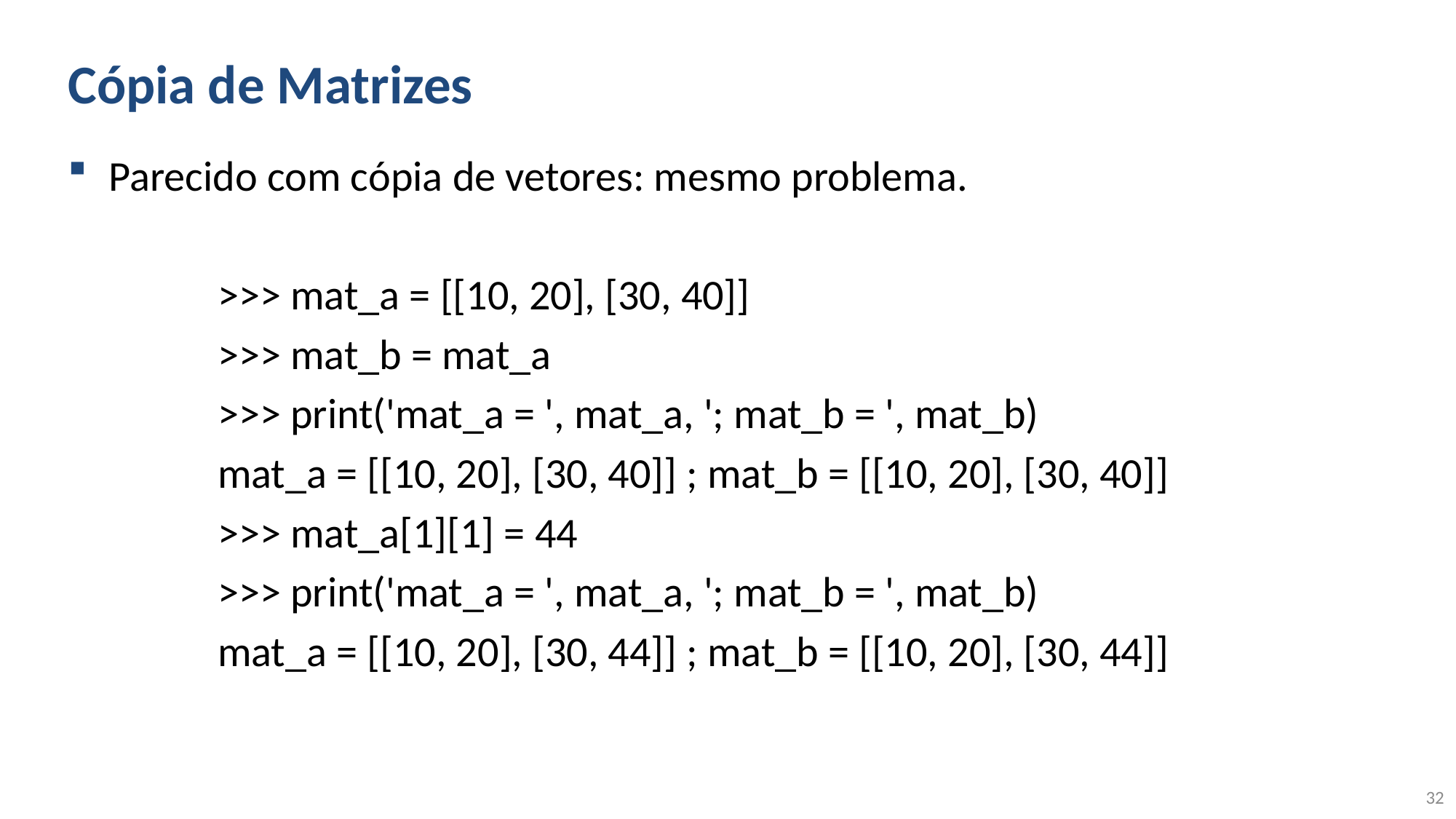

# Cópia de Matrizes
Parecido com cópia de vetores: mesmo problema.

>>> mat_a = [[10, 20], [30, 40]]
>>> mat_b = mat_a
>>> print('mat_a = ', mat_a, '; mat_b = ', mat_b)
mat_a = [[10, 20], [30, 40]] ; mat_b = [[10, 20], [30, 40]]
>>> mat_a[1][1] = 44
>>> print('mat_a = ', mat_a, '; mat_b = ', mat_b)
mat_a = [[10, 20], [30, 44]] ; mat_b = [[10, 20], [30, 44]]

32